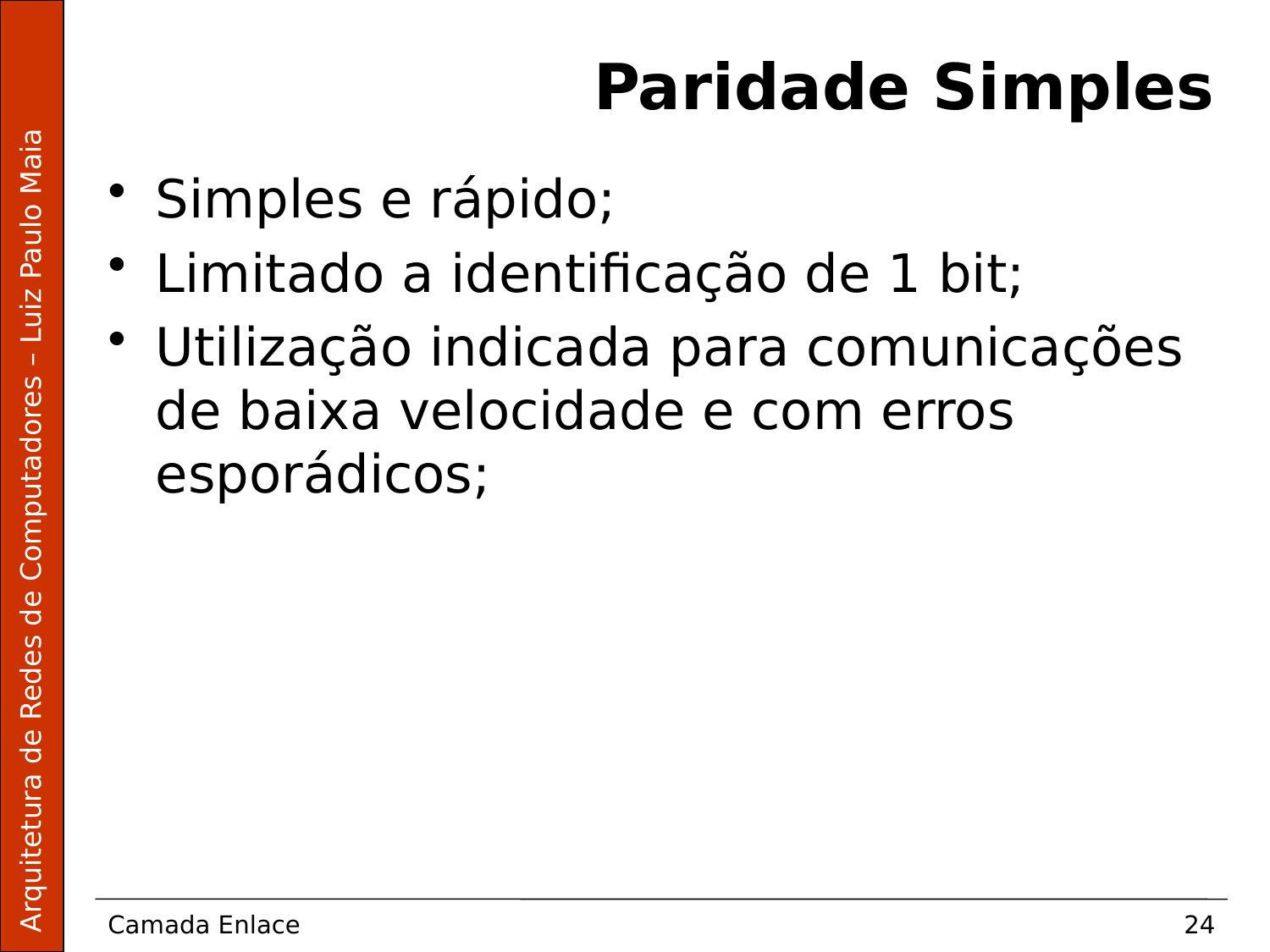

# Paridade Simples
Simples e rápido;
Limitado a identificação de 1 bit;
Utilização indicada para comunicações de baixa velocidade e com erros esporádicos;